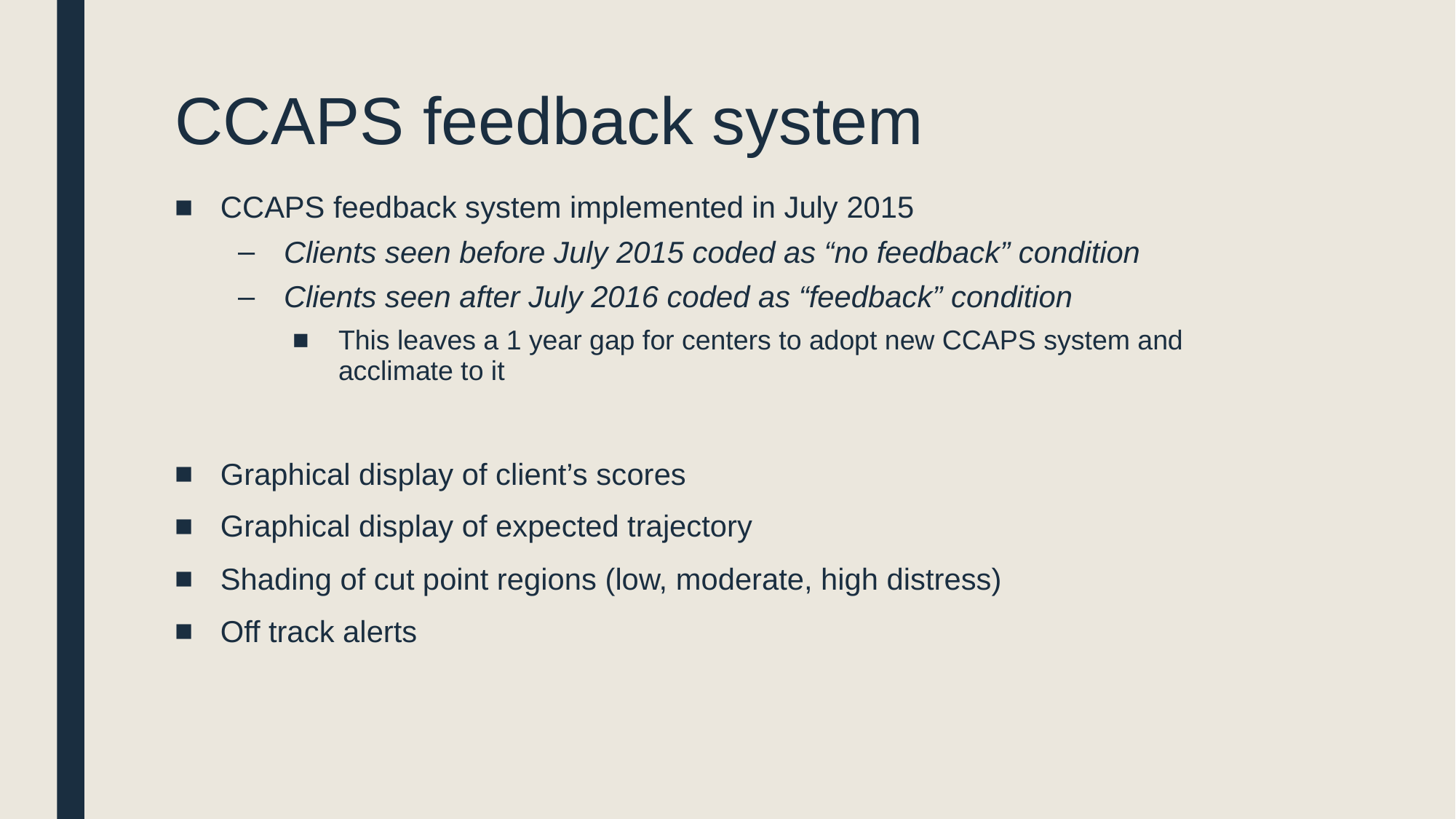

# CCAPS feedback system
CCAPS feedback system implemented in July 2015
Clients seen before July 2015 coded as “no feedback” condition
Clients seen after July 2016 coded as “feedback” condition
This leaves a 1 year gap for centers to adopt new CCAPS system and acclimate to it

Graphical display of client’s scores
Graphical display of expected trajectory
Shading of cut point regions (low, moderate, high distress)
Off track alerts